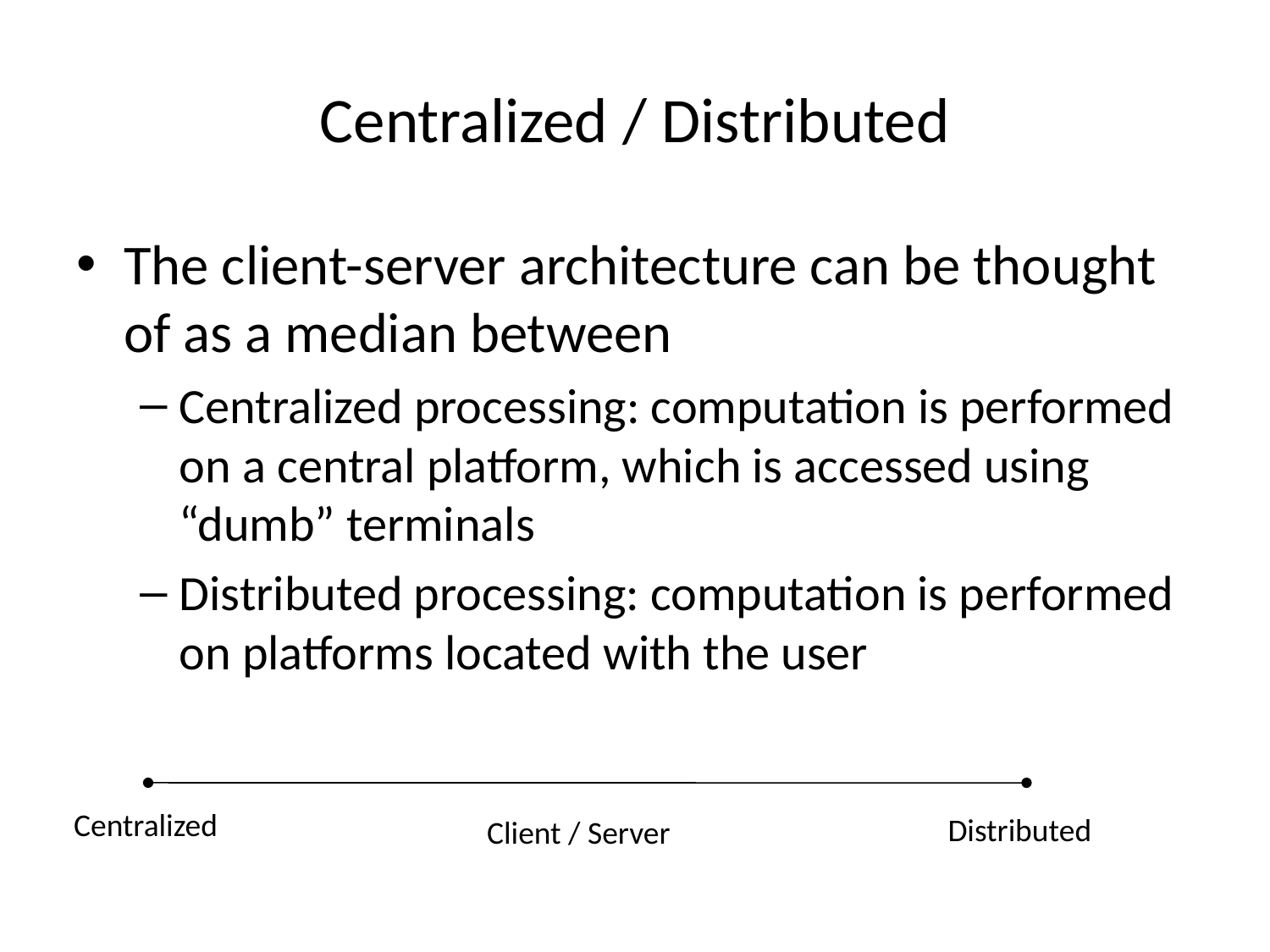

# Centralized / Distributed
The client-server architecture can be thought of as a median between
Centralized processing: computation is performed on a central platform, which is accessed using “dumb” terminals
Distributed processing: computation is performed on platforms located with the user

Centralized
Distributed
Client / Server